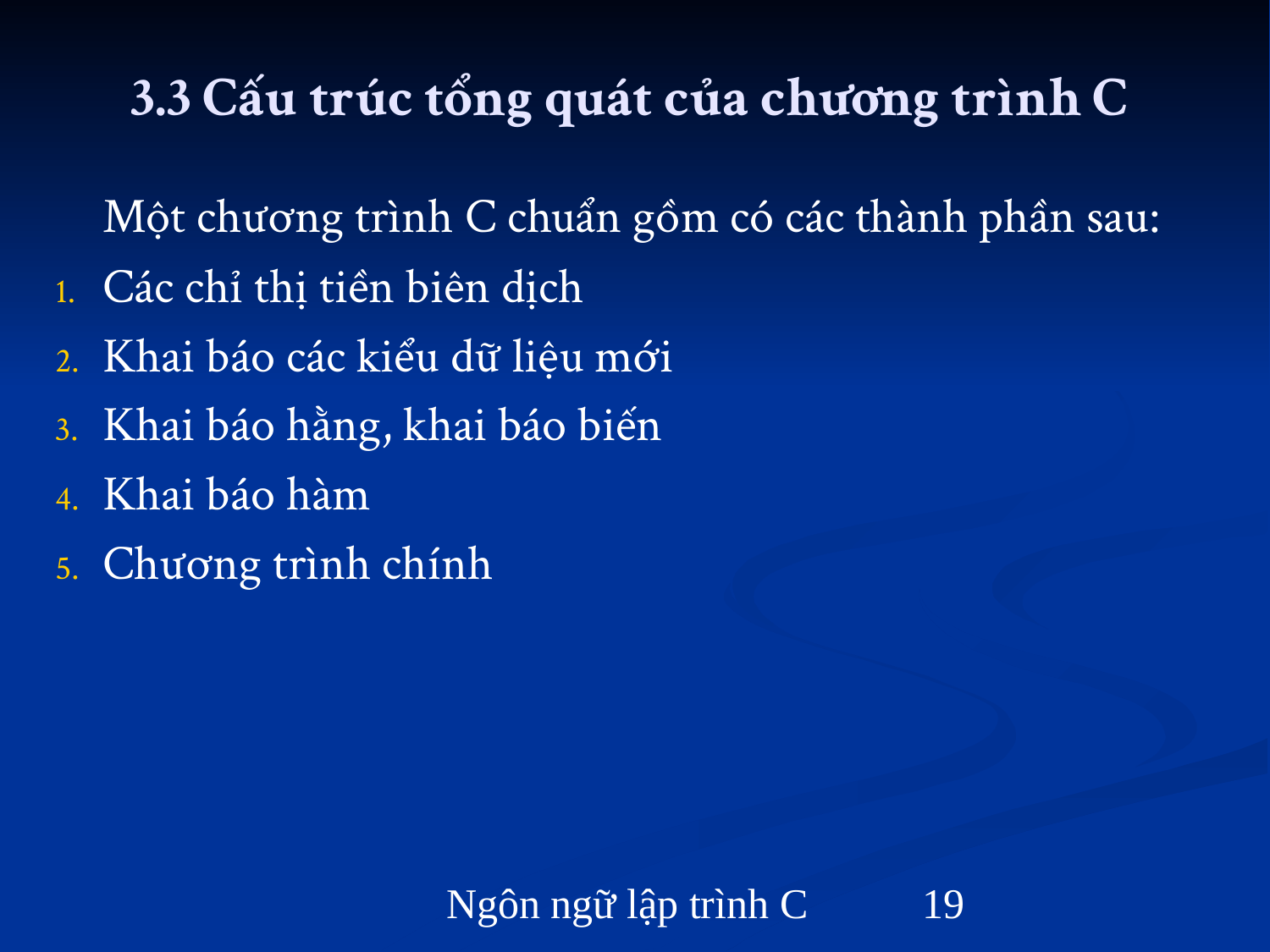

# 3.3 Cấu trúc tổng quát của chương trình C
	Một chương trình C chuẩn gồm có các thành phần sau:
Các chỉ thị tiền biên dịch
Khai báo các kiểu dữ liệu mới
Khai báo hằng, khai báo biến
Khai báo hàm
Chương trình chính

Ngôn ngữ lập trình C
19